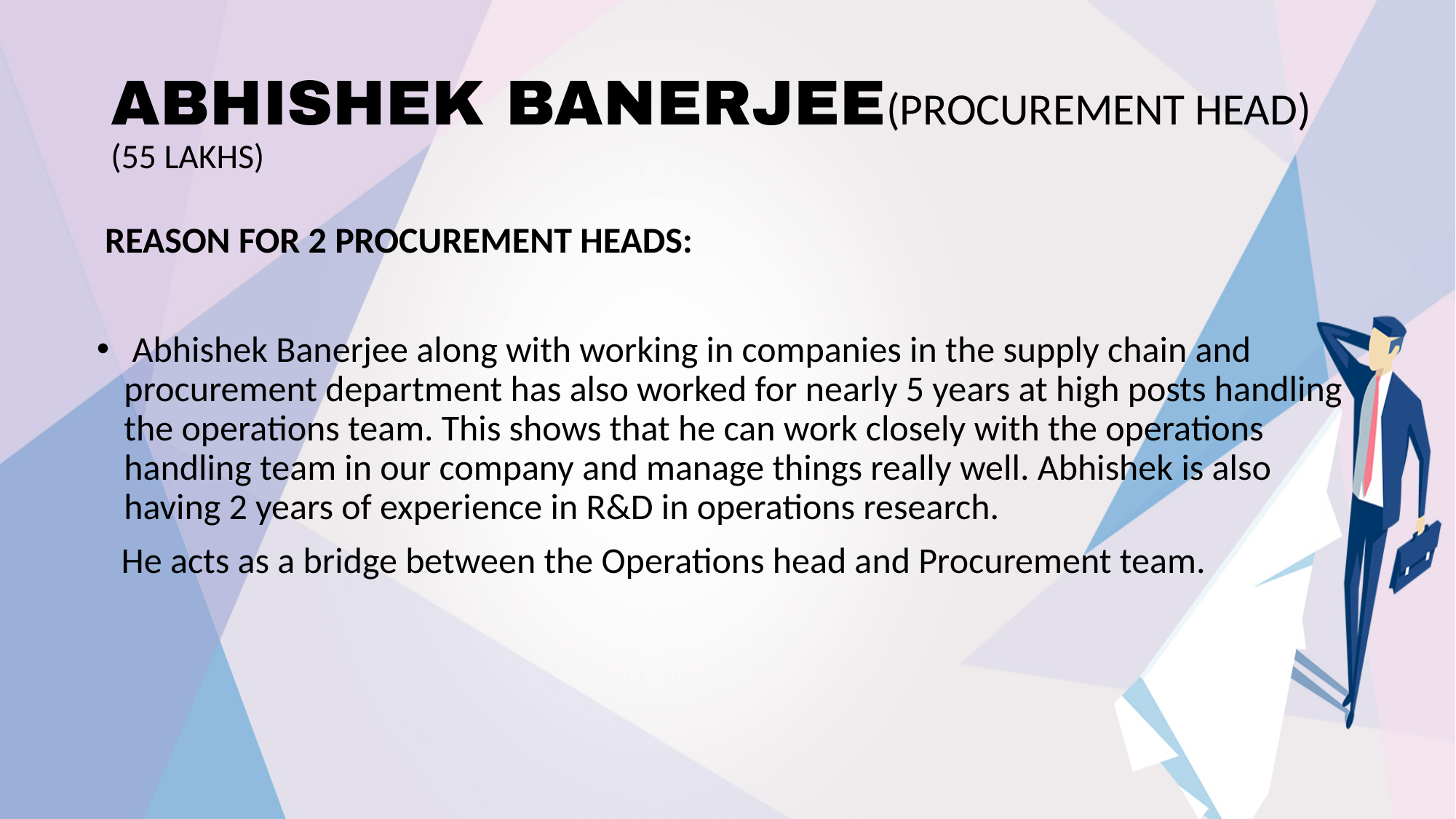

# ABHISHEK BANERJEE(PROCUREMENT HEAD) (55 LAKHS)
 REASON FOR 2 PROCUREMENT HEADS:

 Abhishek Banerjee along with working in companies in the supply chain and procurement department has also worked for nearly 5 years at high posts handling the operations team. This shows that he can work closely with the operations handling team in our company and manage things really well. Abhishek is also having 2 years of experience in R&D in operations research.
   He acts as a bridge between the Operations head and Procurement team.